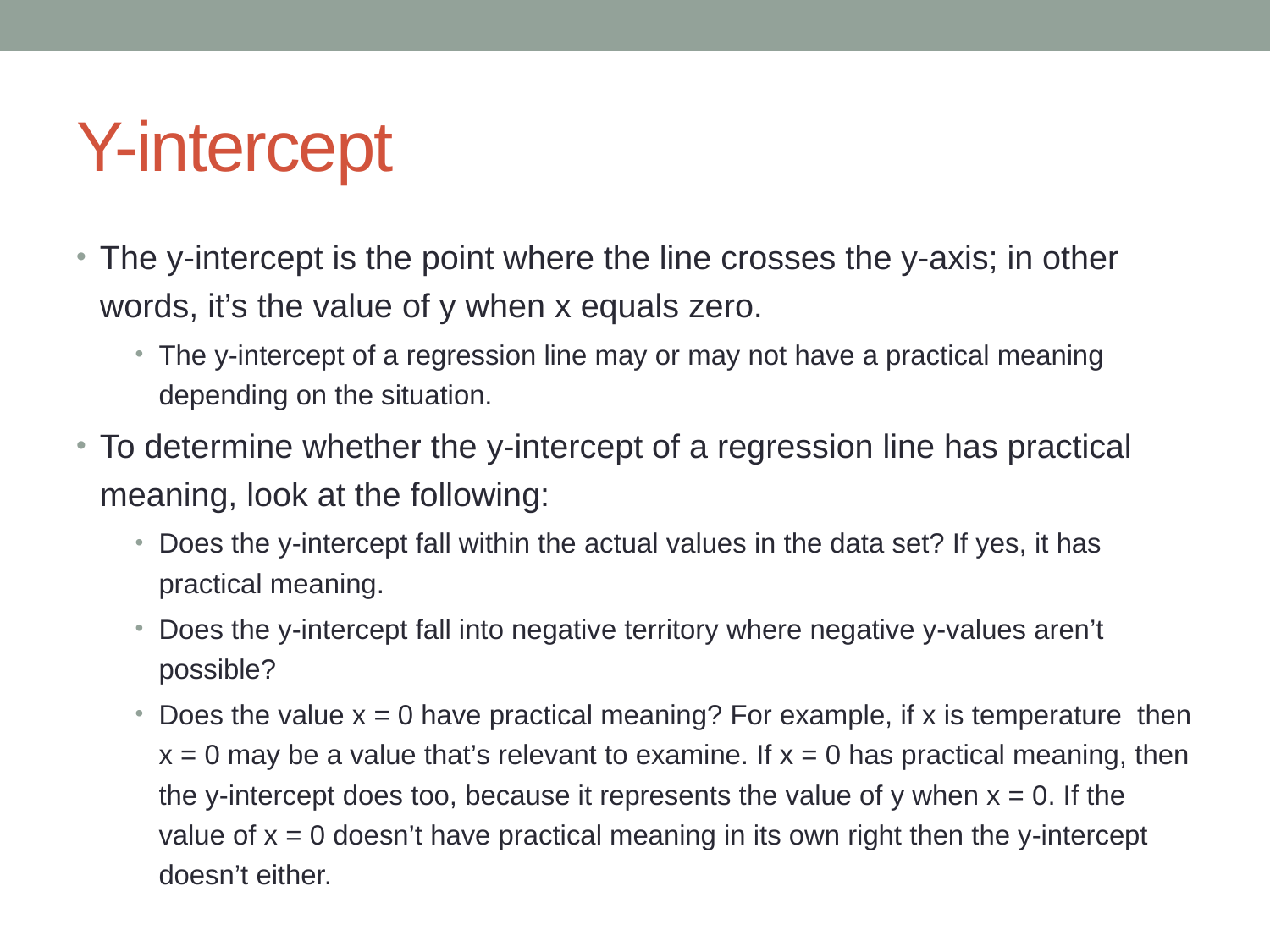

# Y-intercept
The y-intercept is the point where the line crosses the y-axis; in other words, it’s the value of y when x equals zero.
The y-intercept of a regression line may or may not have a practical meaning depending on the situation.
To determine whether the y-intercept of a regression line has practical meaning, look at the following:
Does the y-intercept fall within the actual values in the data set? If yes, it has practical meaning.
Does the y-intercept fall into negative territory where negative y-values aren’t possible?
Does the value x = 0 have practical meaning? For example, if x is temperature  then x = 0 may be a value that’s relevant to examine. If x = 0 has practical meaning, then the y-intercept does too, because it represents the value of y when x = 0. If the value of x = 0 doesn’t have practical meaning in its own right then the y-intercept doesn’t either.